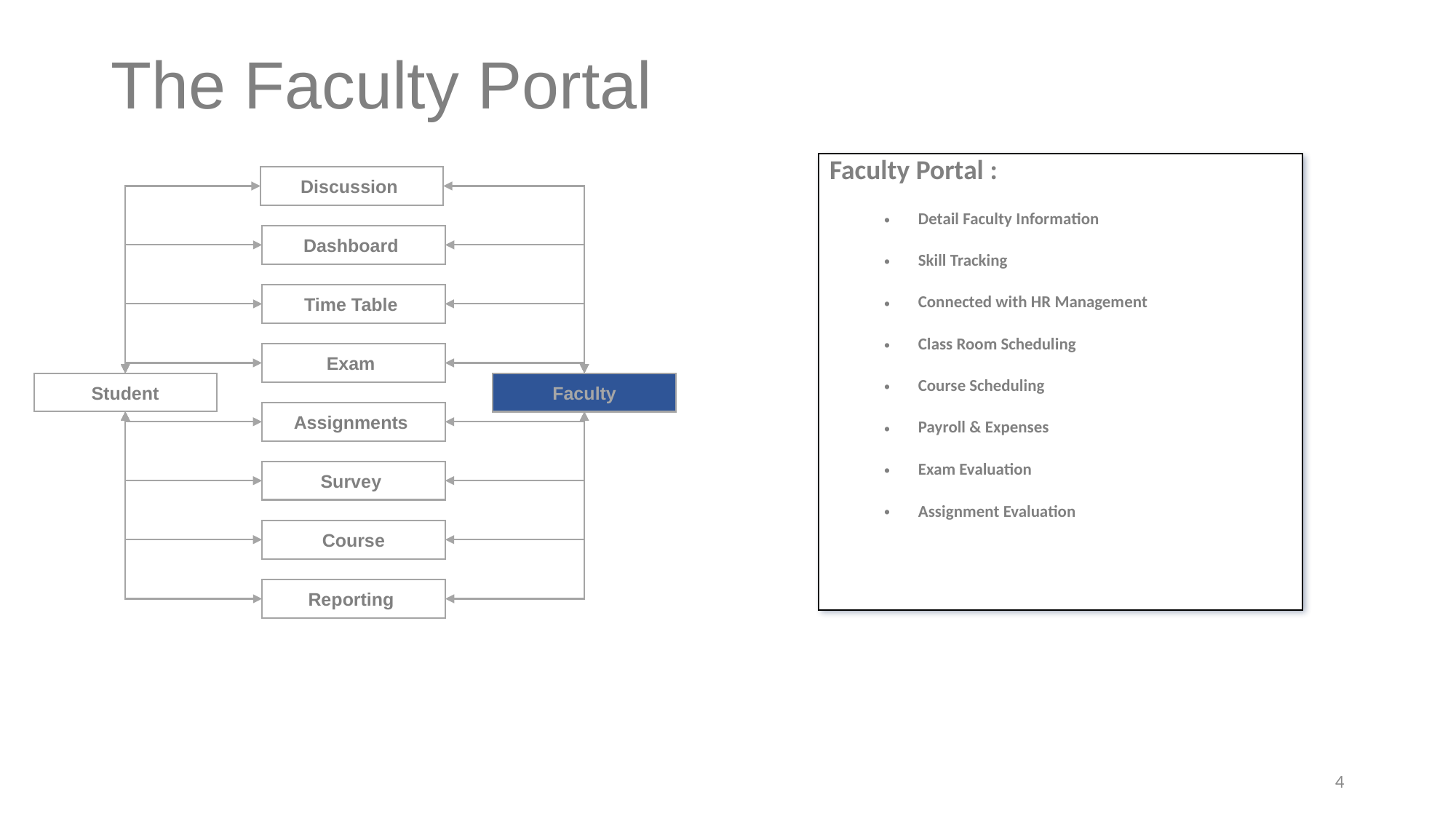

# The Faculty Portal
| Faculty Portal : Detail Faculty Information Skill Tracking Connected with HR Management Class Room Scheduling Course Scheduling Payroll & Expenses Exam Evaluation Assignment Evaluation |
| --- |
Discussion
Dashboard
Time Table
Exam
Assignments
Survey
Course
Reporting

Faculty

Student
4